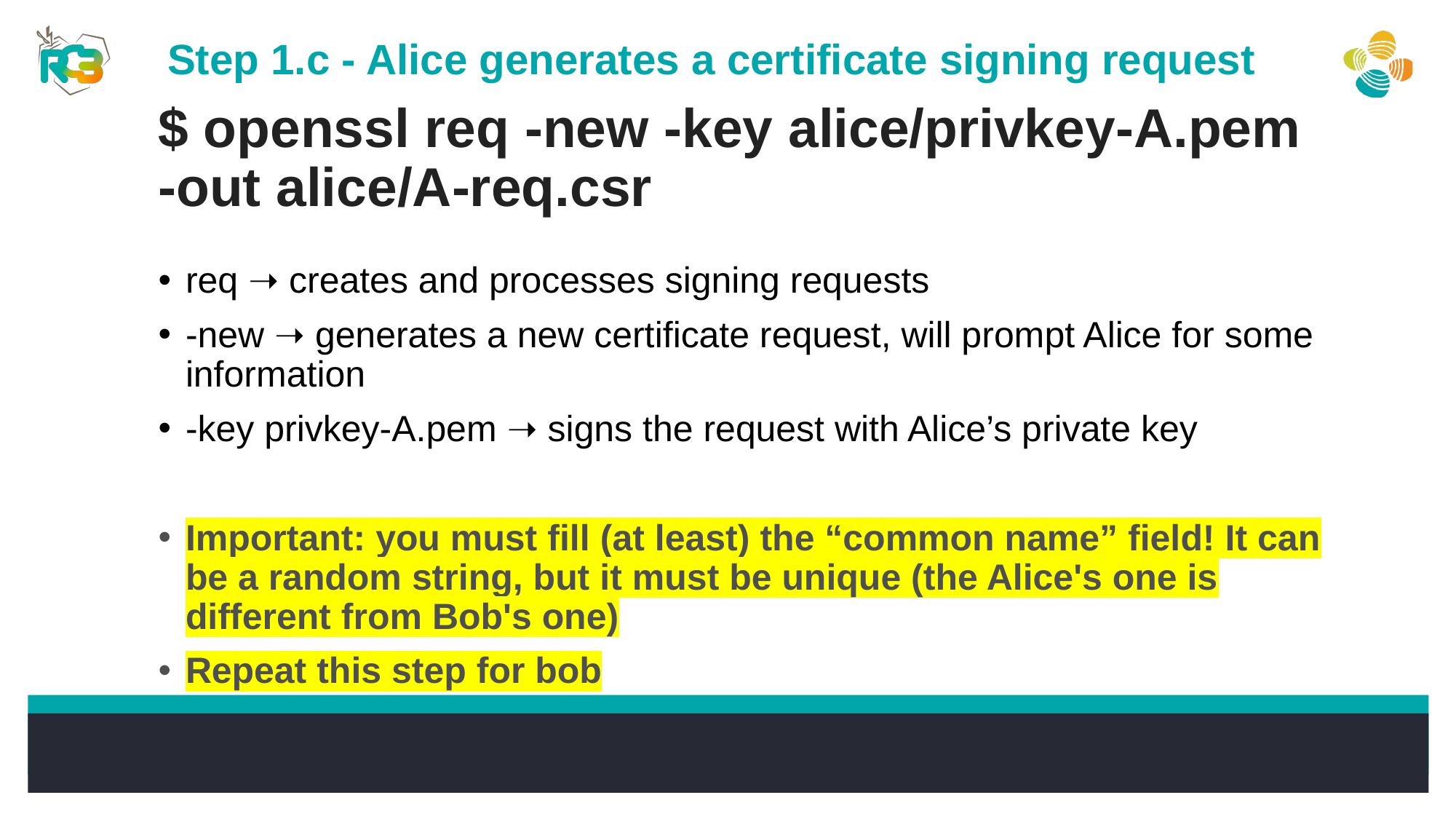

Step 1.c - Alice generates a certificate signing request
$ openssl req -new -key alice/privkey-A.pem -out alice/A-req.csr

req ➝ creates and processes signing requests
-new ➝ generates a new certificate request, will prompt Alice for some information
-key privkey-A.pem ➝ signs the request with Alice’s private key

Important: you must fill (at least) the “common name” field! It can be a random string, but it must be unique (the Alice's one is different from Bob's one)
Repeat this step for bob